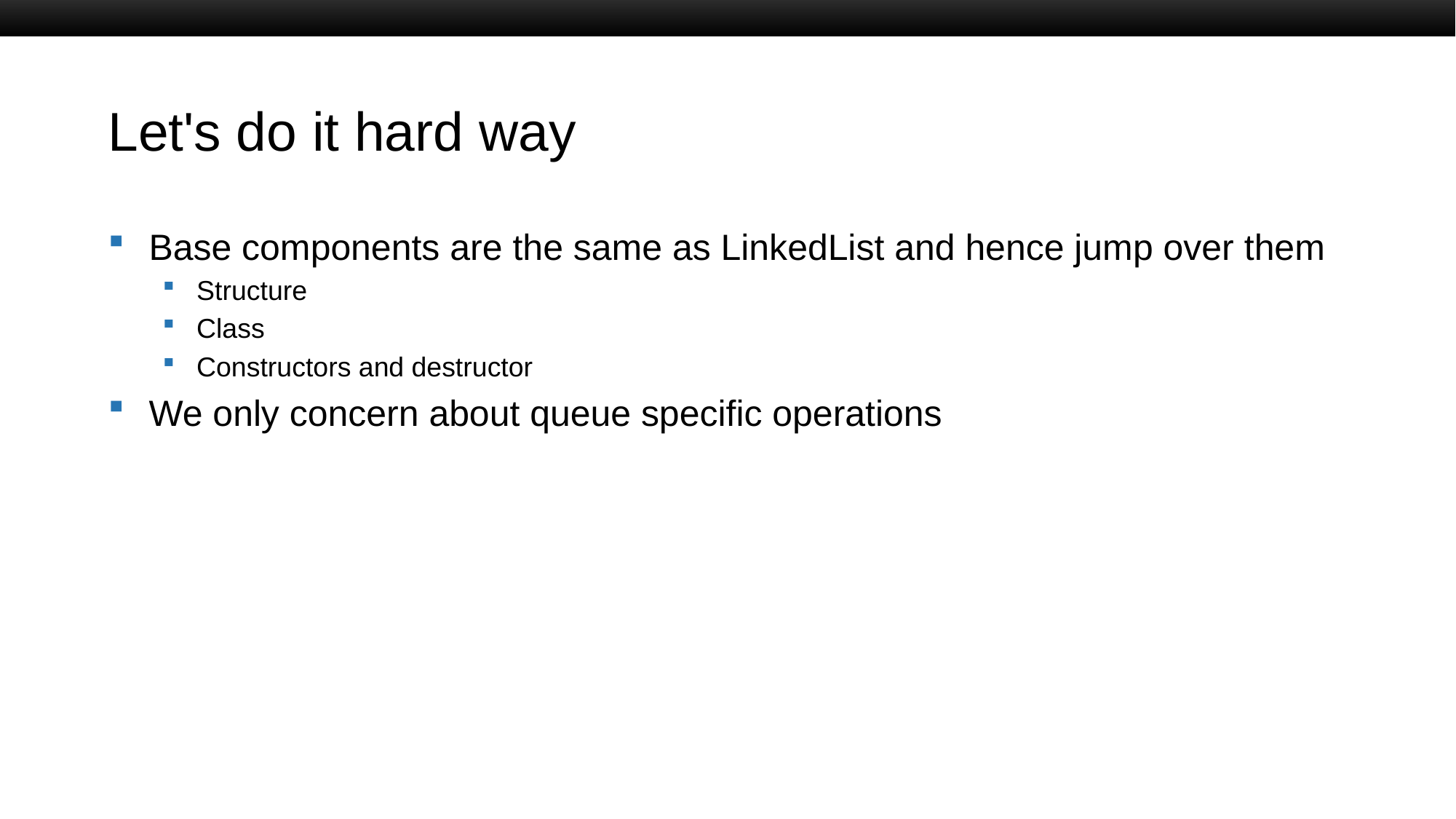

# Let's do it hard way
Base components are the same as LinkedList and hence jump over them
Structure
Class
Constructors and destructor
We only concern about queue specific operations